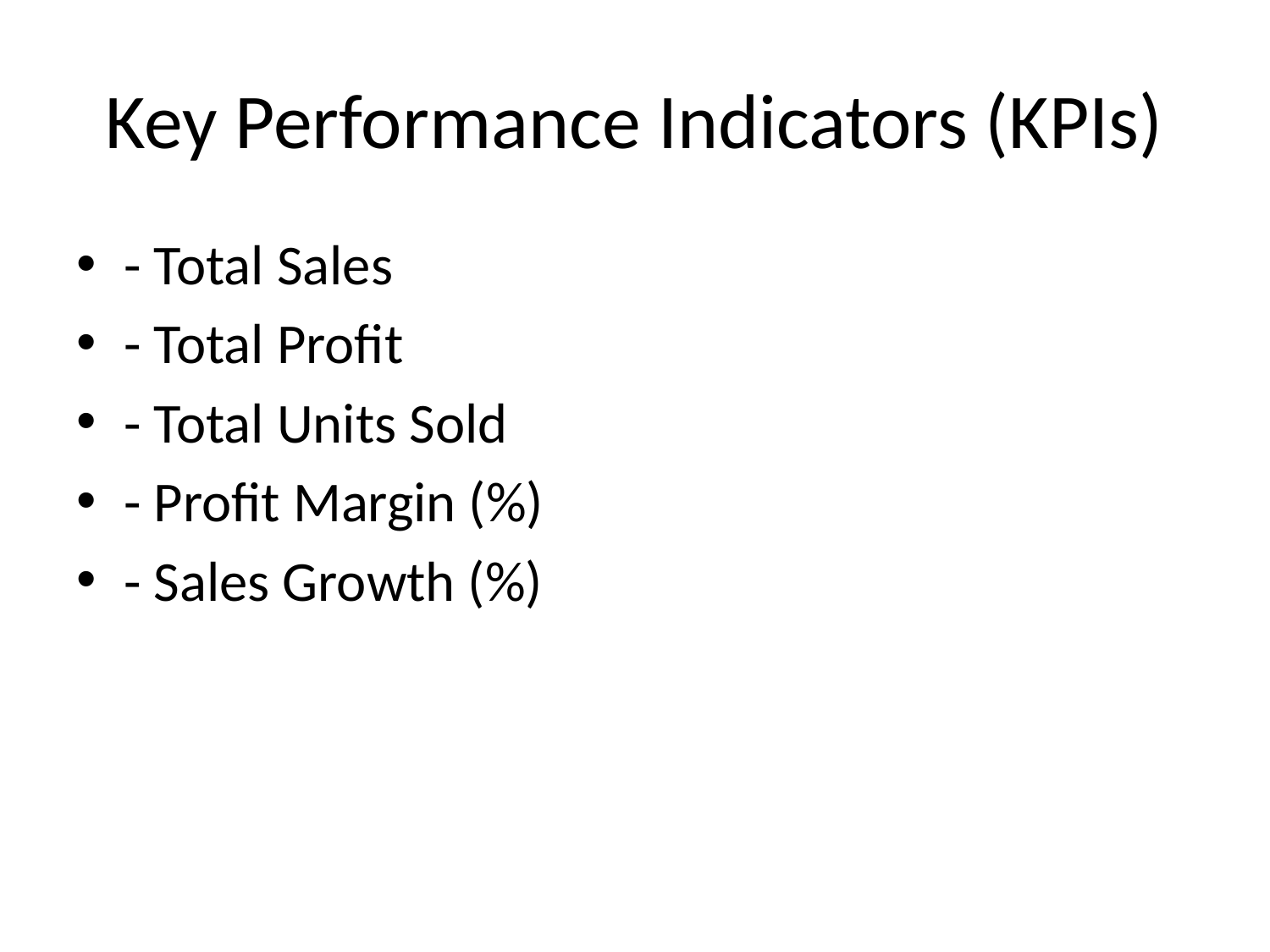

# Key Performance Indicators (KPIs)
- Total Sales
- Total Profit
- Total Units Sold
- Profit Margin (%)
- Sales Growth (%)